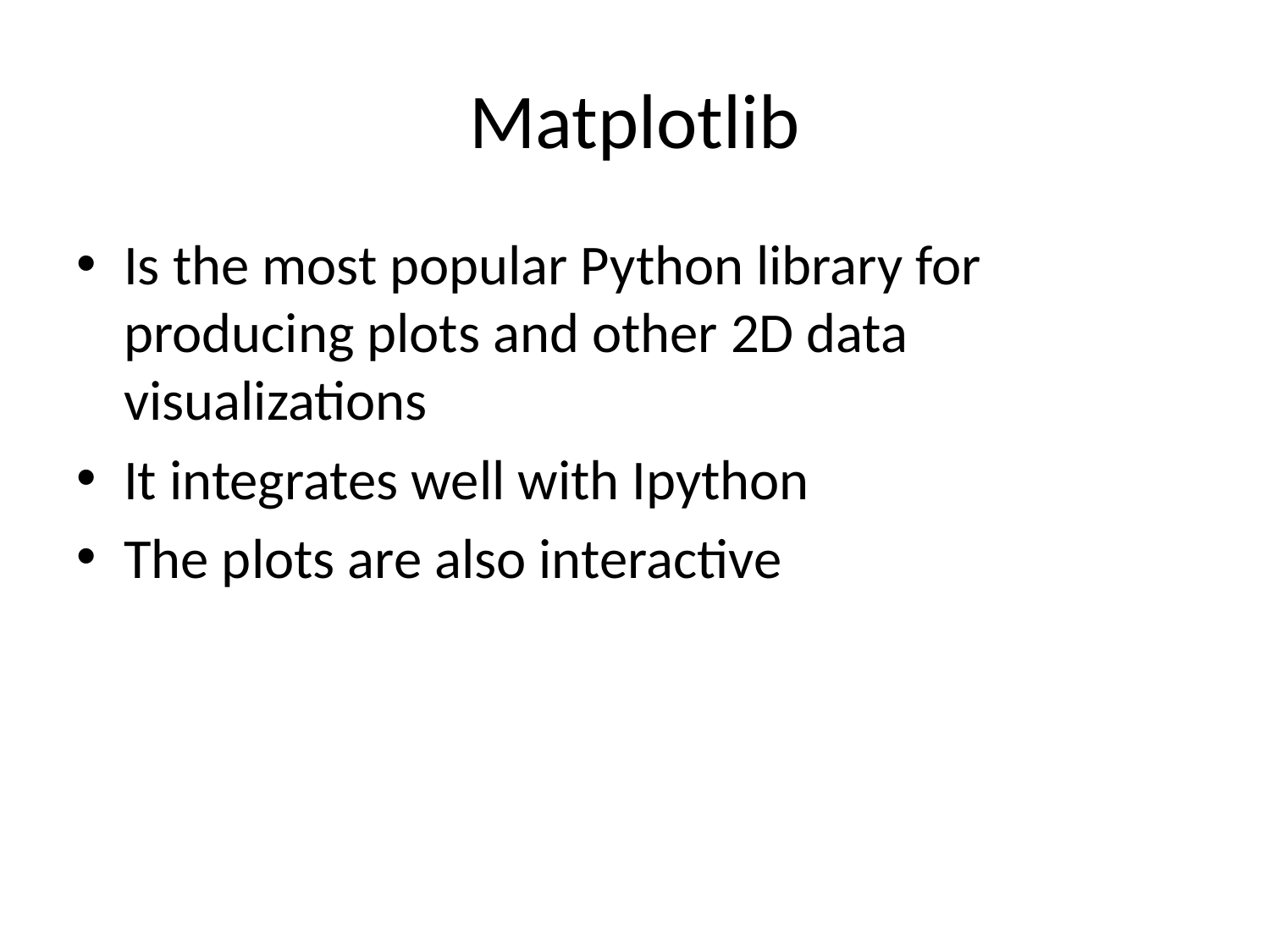

# Matplotlib
Is the most popular Python library for producing plots and other 2D data visualizations
It integrates well with Ipython
The plots are also interactive